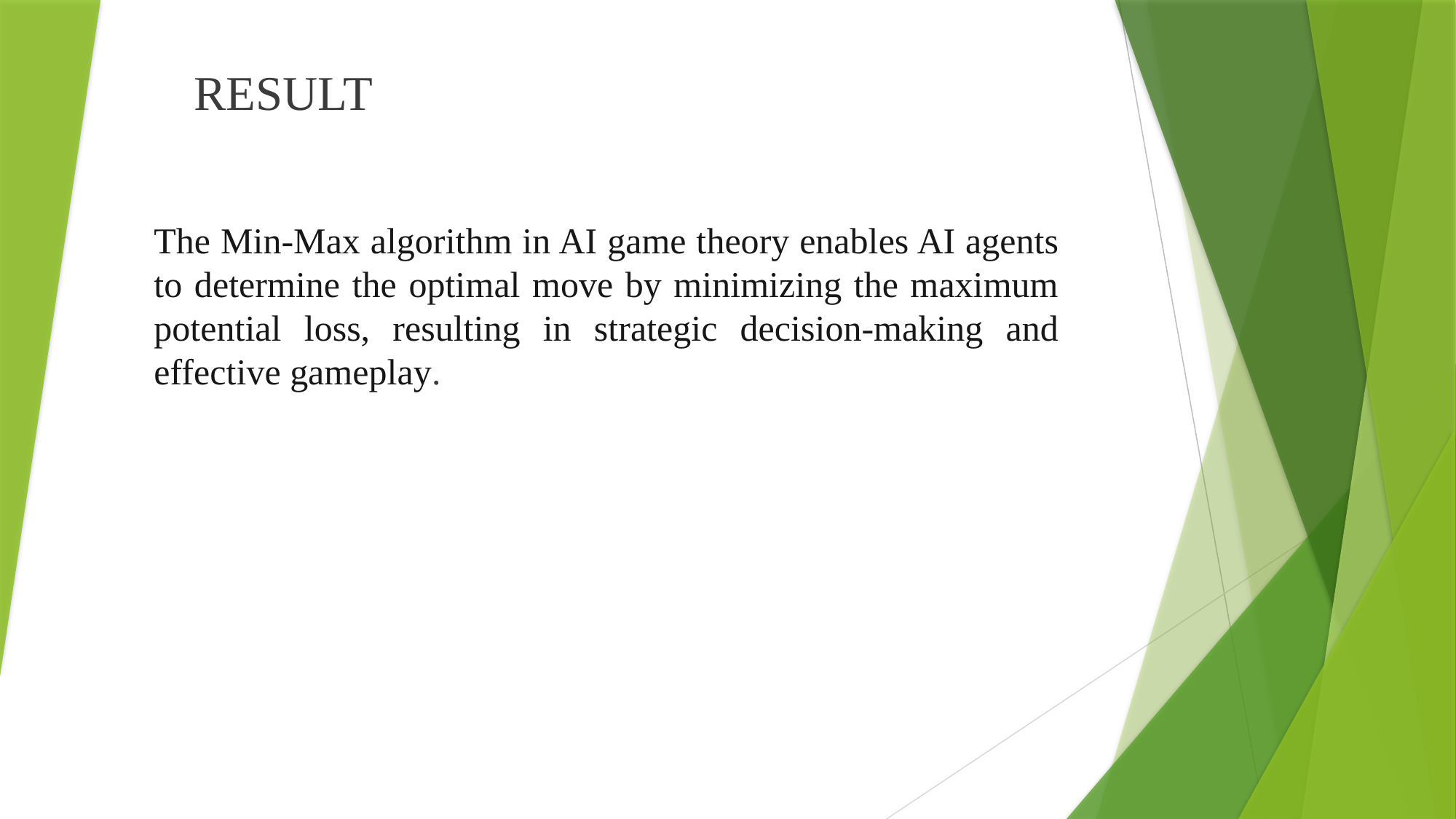

# RESULT
The Min-Max algorithm in AI game theory enables AI agents to determine the optimal move by minimizing the maximum potential loss, resulting in strategic decision-making and effective gameplay.